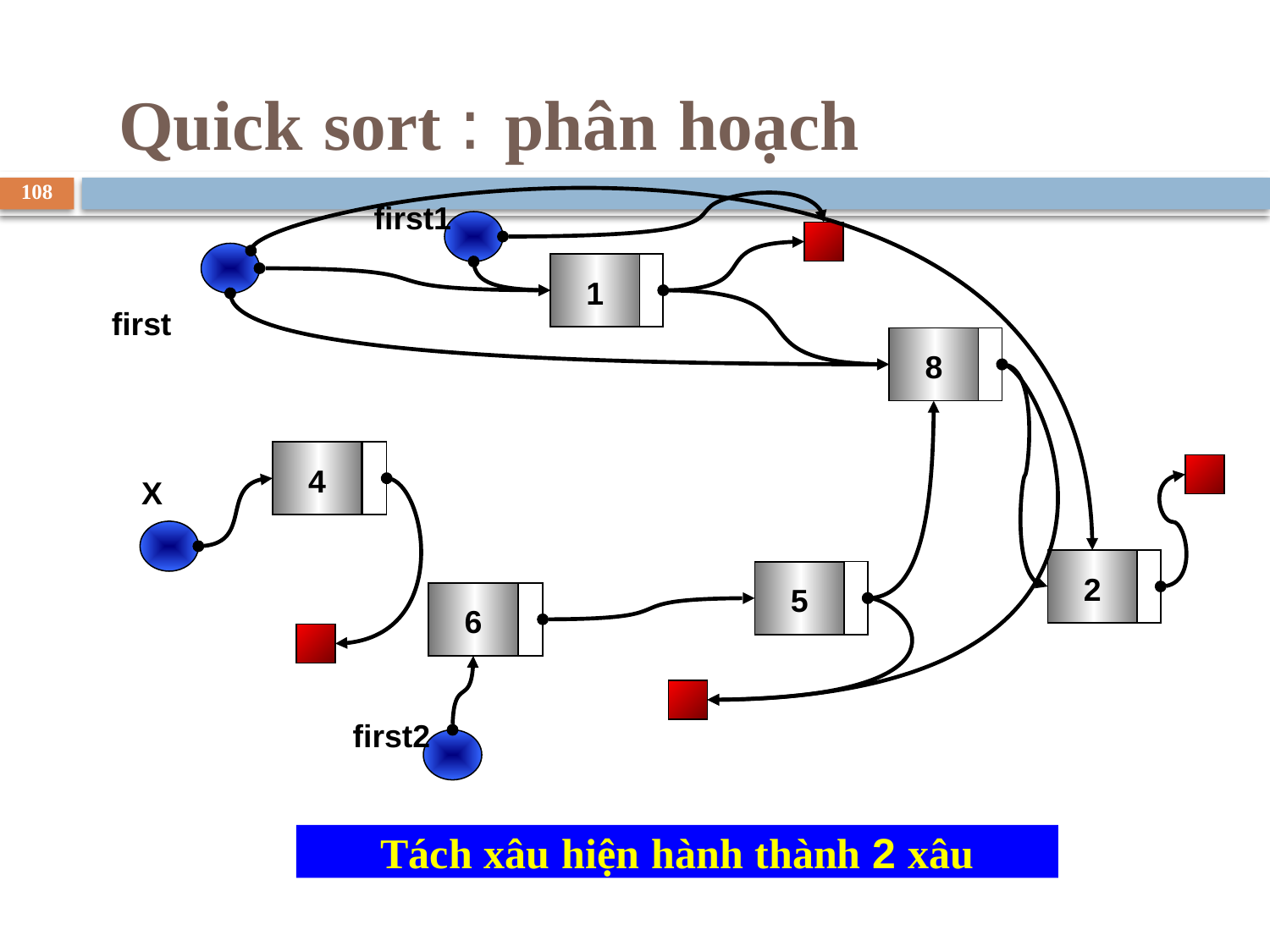

# Quick sort : phân hoạch
108
first1

1

first
8

4

X

2

5

6

first2

Tách xâu hiện hành thành 2 xâu